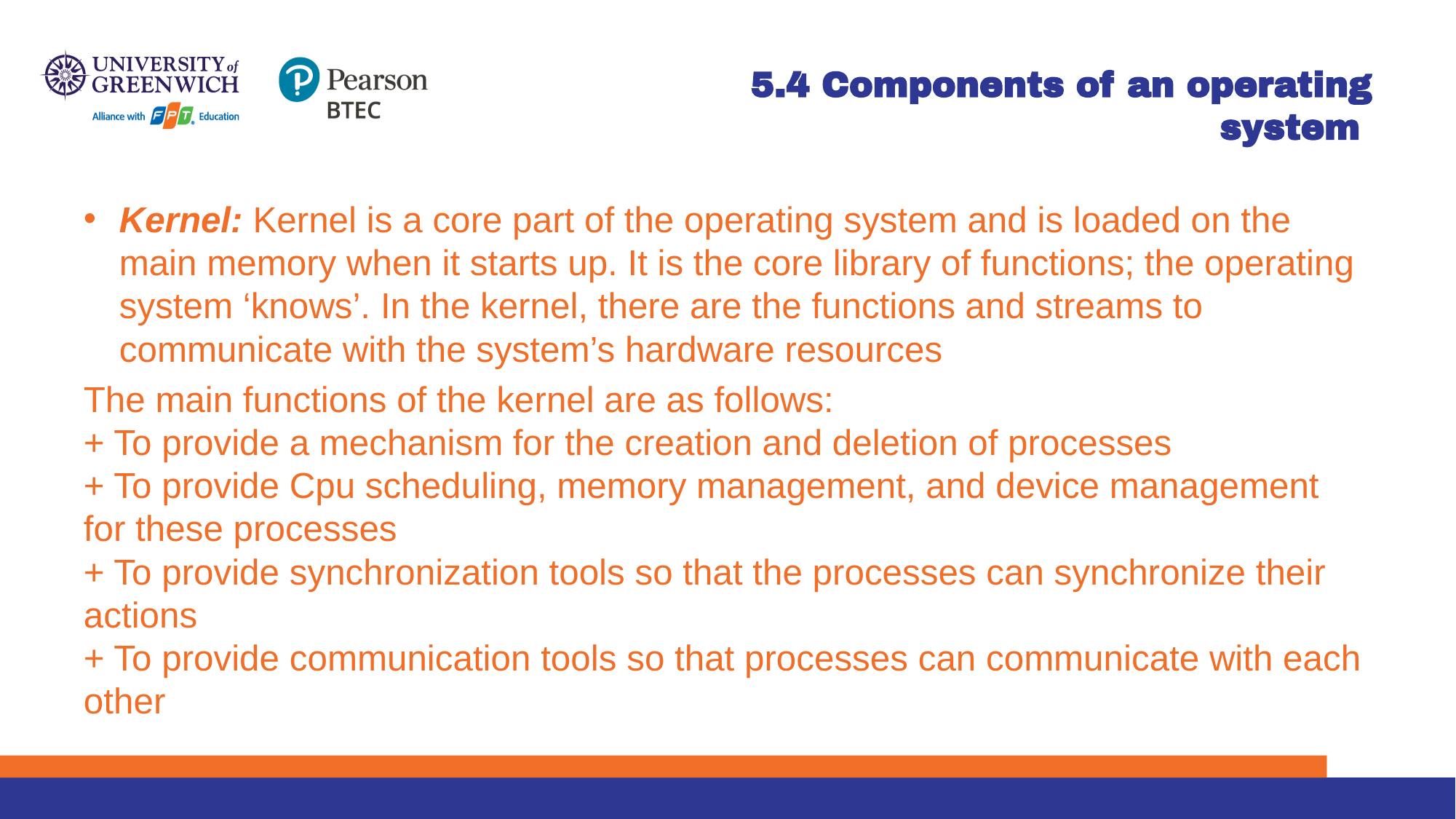

# 5.4 Components of an operating system
Kernel: Kernel is a core part of the operating system and is loaded on the main memory when it starts up. It is the core library of functions; the operating system ‘knows’. In the kernel, there are the functions and streams to communicate with the system’s hardware resources
The main functions of the kernel are as follows:
+ To provide a mechanism for the creation and deletion of processes
+ To provide Cpu scheduling, memory management, and device management for these processes
+ To provide synchronization tools so that the processes can synchronize their actions
+ To provide communication tools so that processes can communicate with each other